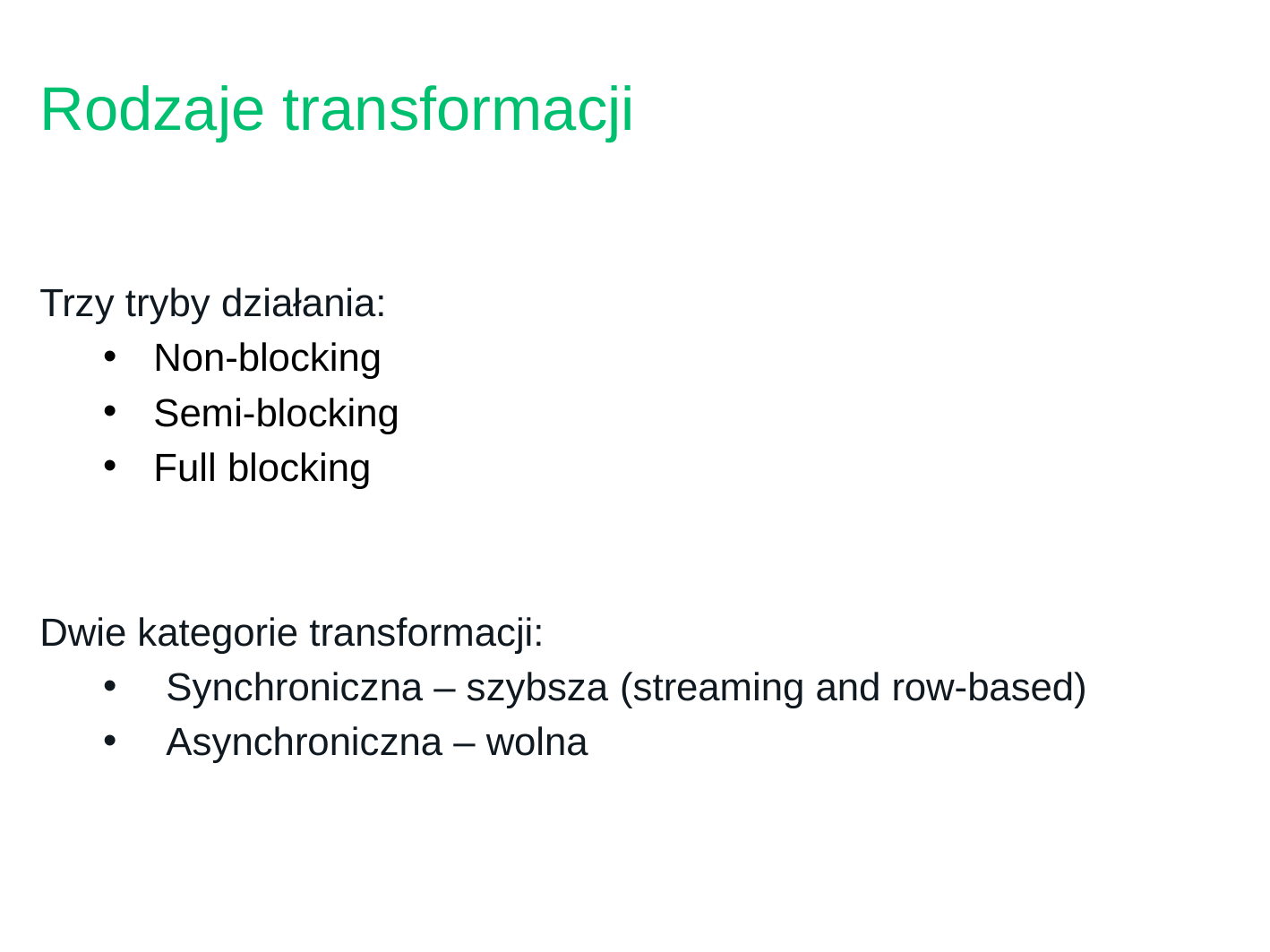

# Rodzaje transformacji
Trzy tryby działania:
Non-blocking
Semi-blocking
Full blocking

Dwie kategorie transformacji:
Synchroniczna – szybsza (streaming and row-based)
Asynchroniczna – wolna